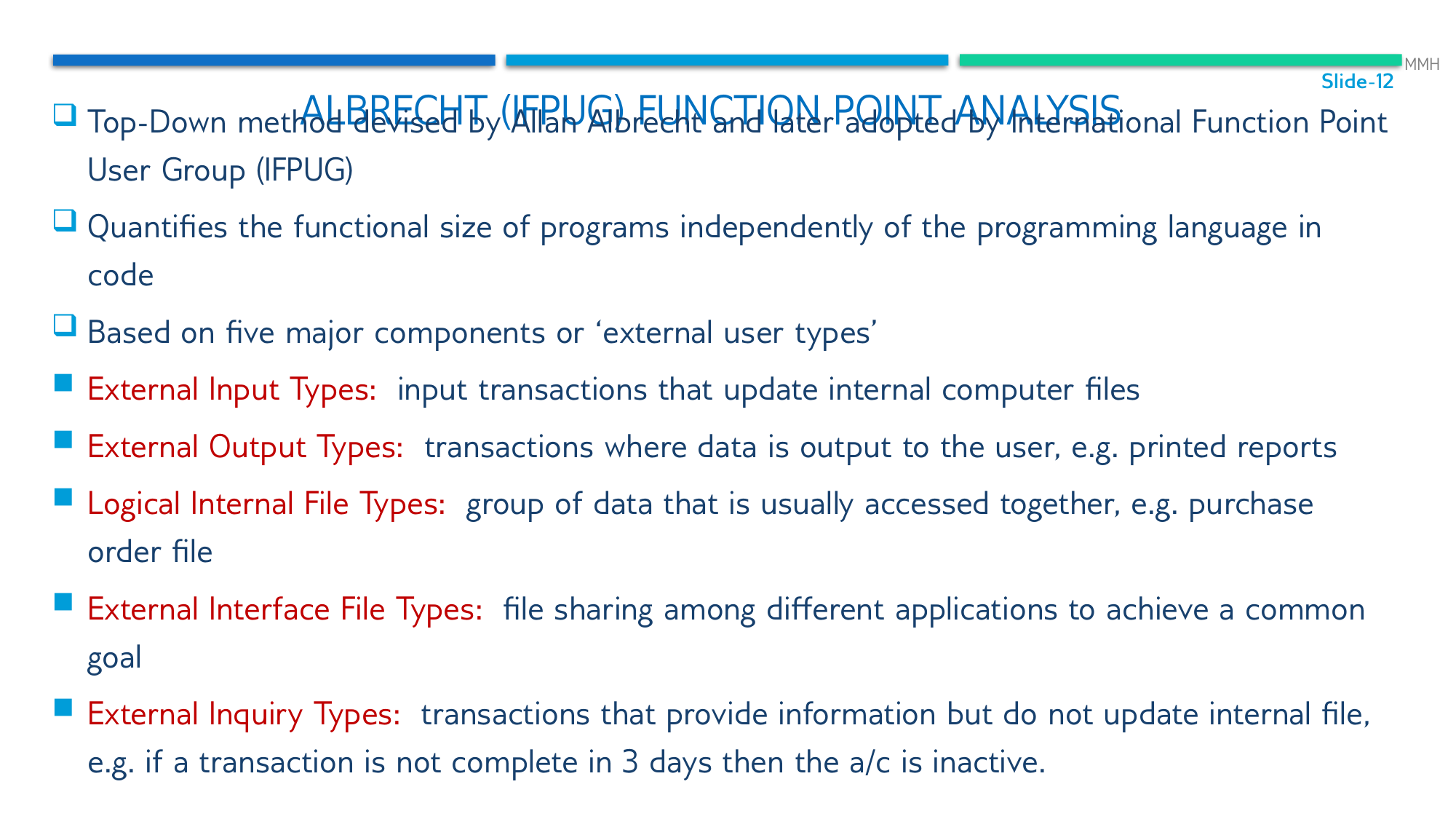

Slide-12
  MMH
Albrecht (IFPUG) Function Point Analysis
Top-Down method devised by Allan Albrecht and later adopted by International Function Point User Group (IFPUG)
Quantifies the functional size of programs independently of the programming language in code
Based on five major components or ‘external user types’
External Input Types:  input transactions that update internal computer files
External Output Types:  transactions where data is output to the user, e.g. printed reports
Logical Internal File Types:  group of data that is usually accessed together, e.g. purchase order file
External Interface File Types:  file sharing among different applications to achieve a common goal
External Inquiry Types:  transactions that provide information but do not update internal file, e.g. if a transaction is not complete in 3 days then the a/c is inactive.